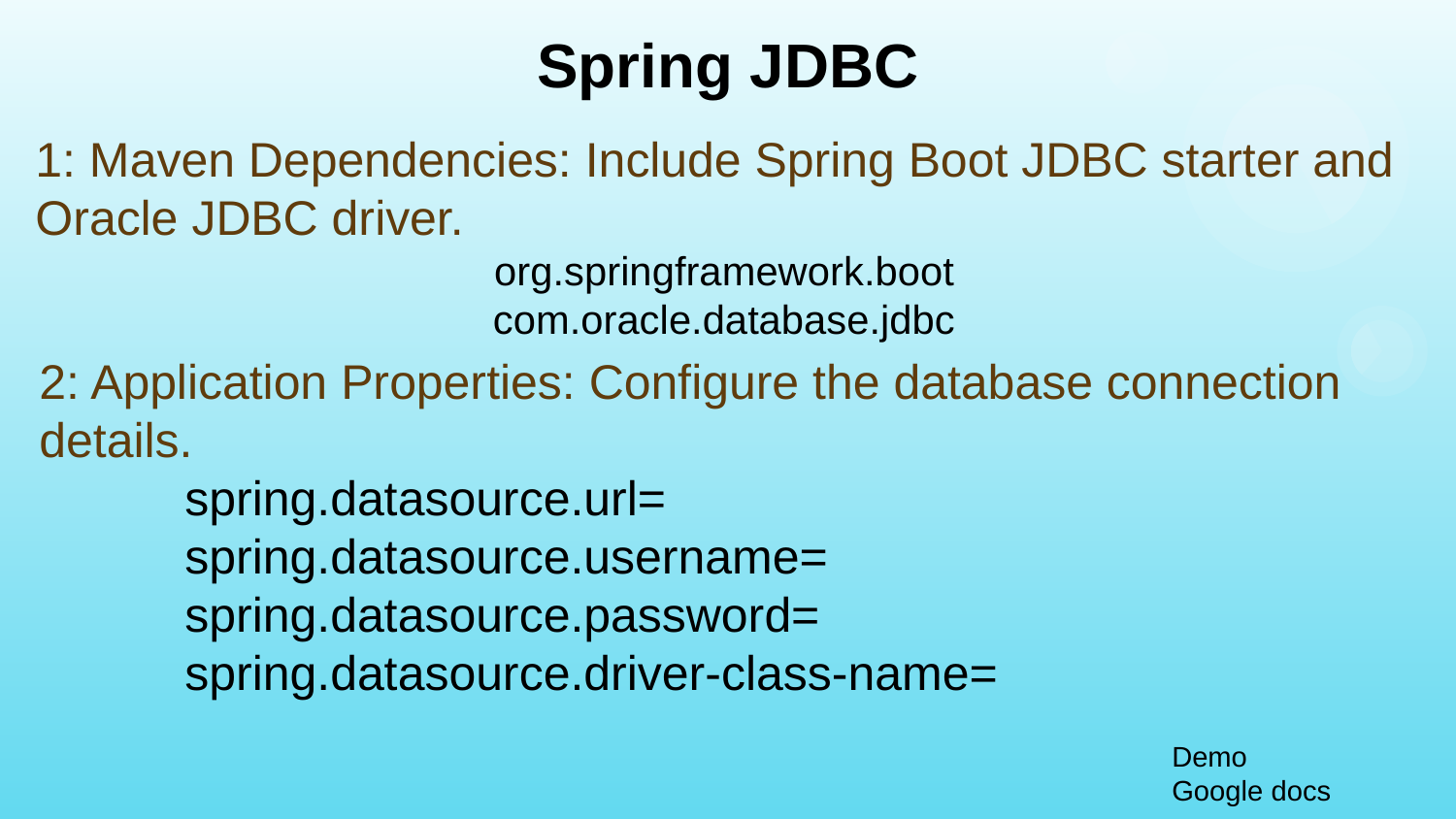

# Spring JDBC
1: Maven Dependencies: Include Spring Boot JDBC starter and Oracle JDBC driver.
org.springframework.boot
com.oracle.database.jdbc
2: Application Properties: Configure the database connection details.
	spring.datasource.url=
	spring.datasource.username=
	spring.datasource.password=
	spring.datasource.driver-class-name=
Demo
Google docs